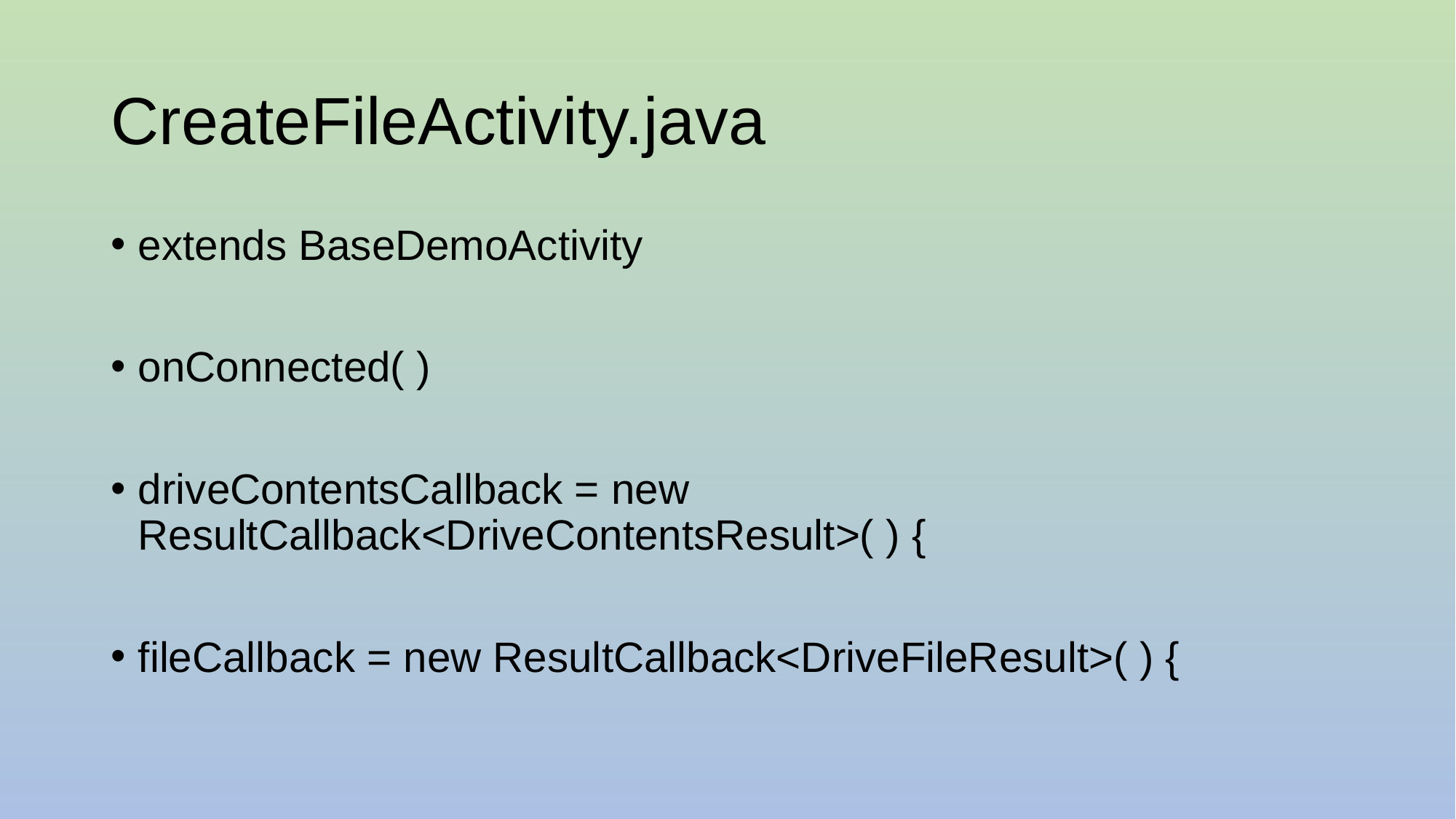

# CreateFileActivity.java
extends BaseDemoActivity

onConnected( )

driveContentsCallback = new 	ResultCallback<DriveContentsResult>( ) {

fileCallback = new ResultCallback<DriveFileResult>( ) {